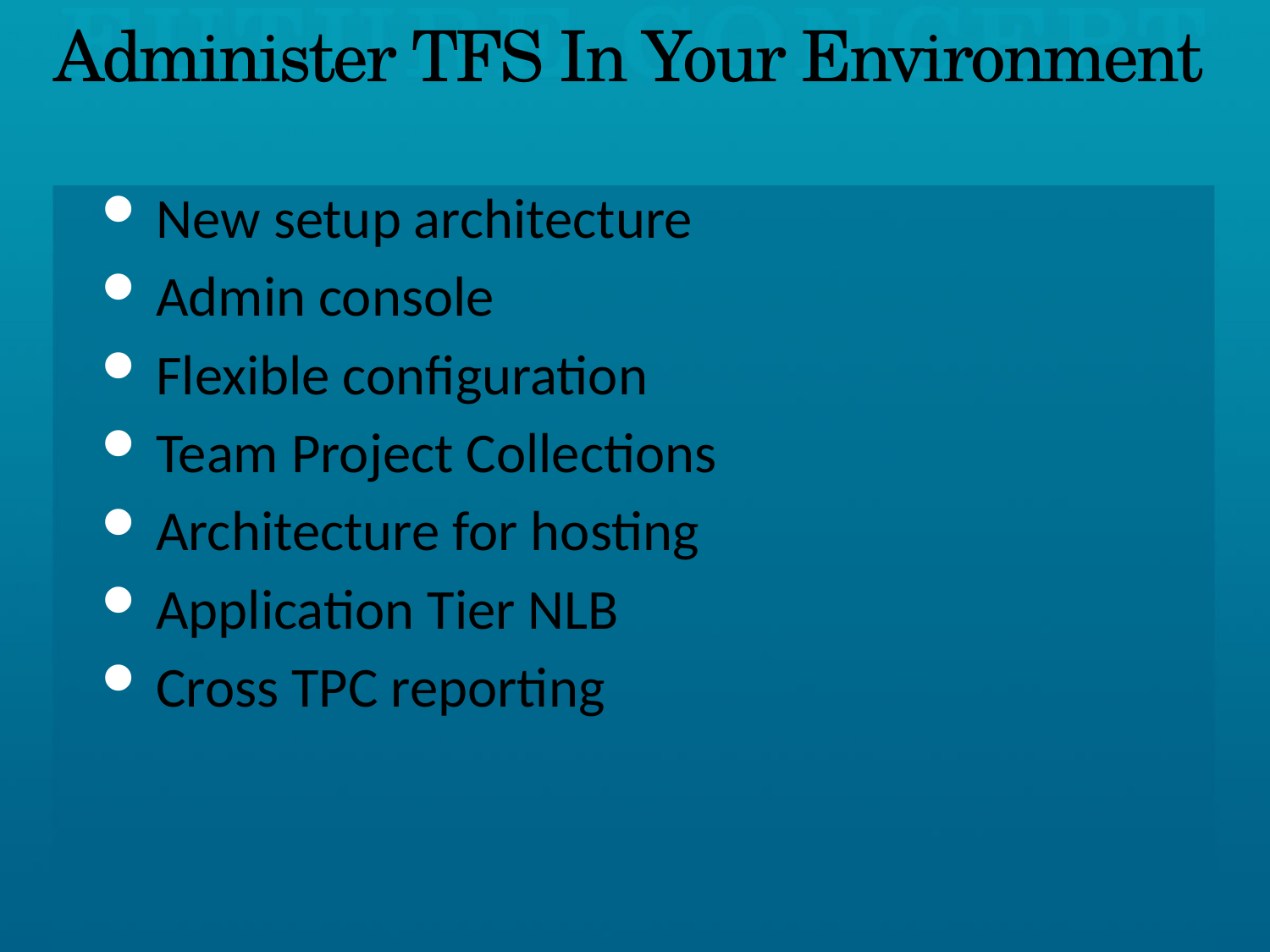

# Administer TFS In Your Environment
New setup architecture
Admin console
Flexible configuration
Team Project Collections
Architecture for hosting
Application Tier NLB
Cross TPC reporting